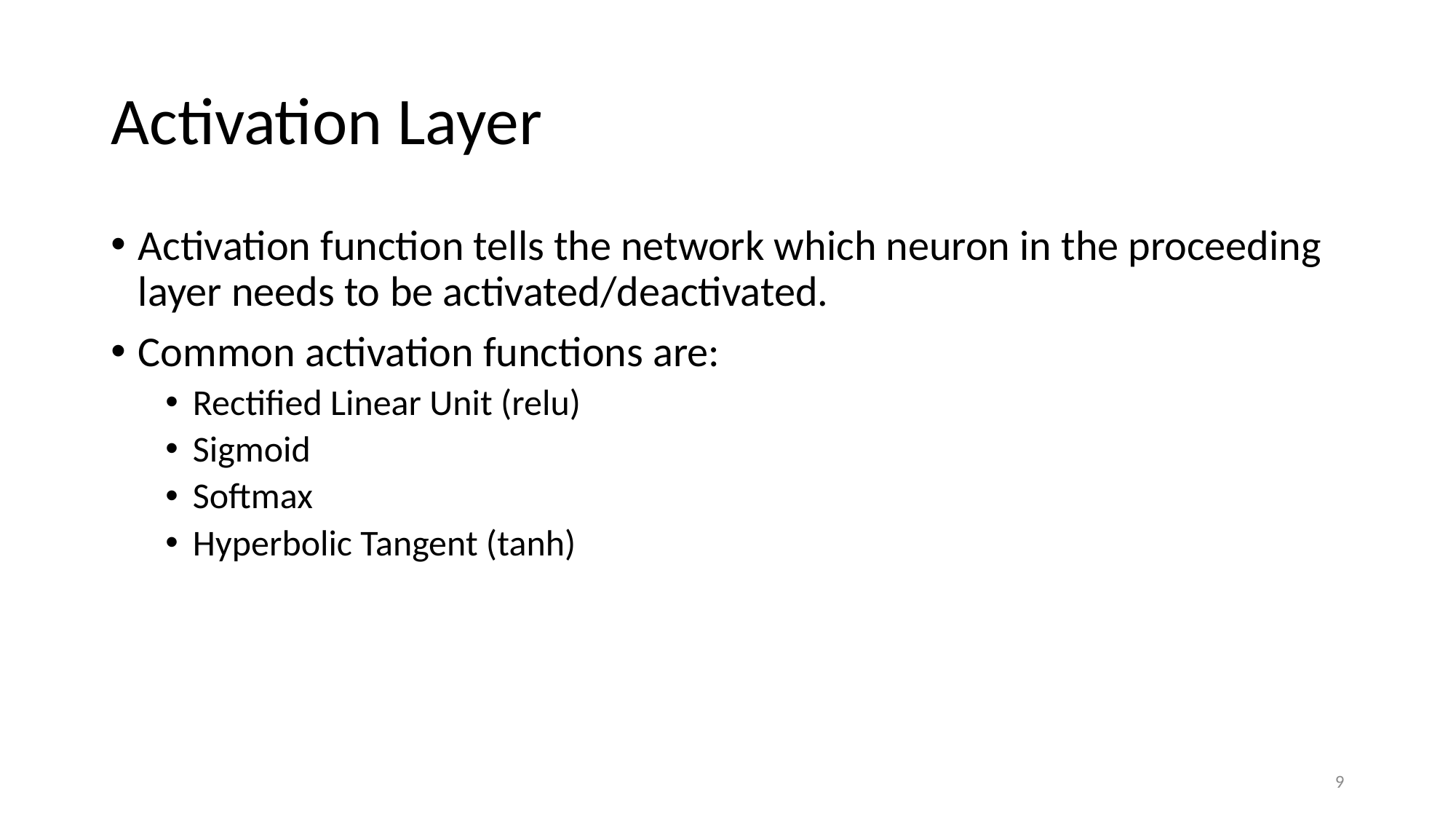

# Activation Layer
Activation function tells the network which neuron in the proceeding layer needs to be activated/deactivated.
Common activation functions are:
Rectified Linear Unit (relu)
Sigmoid
Softmax
Hyperbolic Tangent (tanh)
9